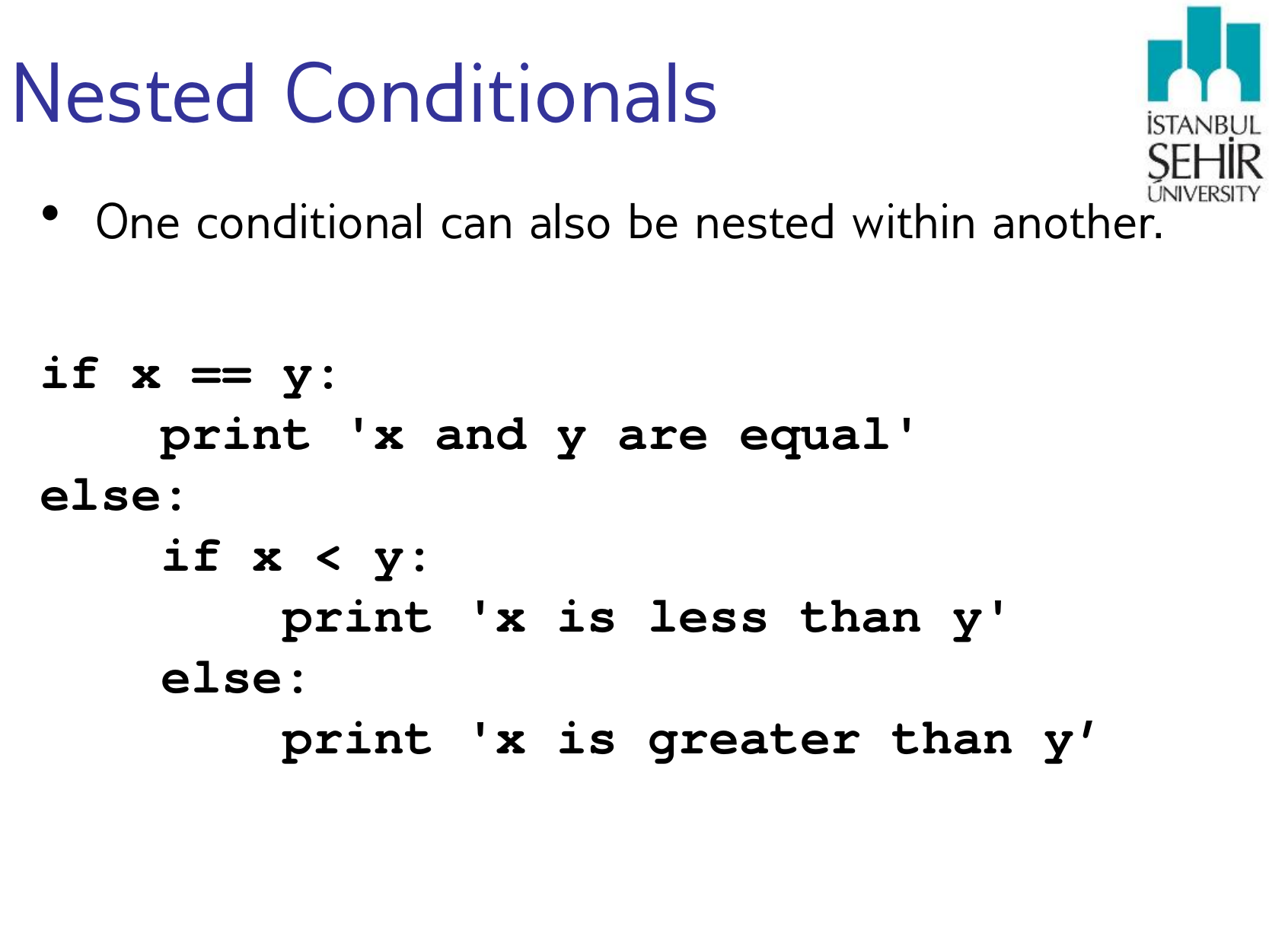

# Nested Conditionals
One conditional can also be nested within another.
if x == y:
    print 'x and y are equal'
else:
    if x < y:
        print 'x is less than y'
    else:
        print 'x is greater than y’